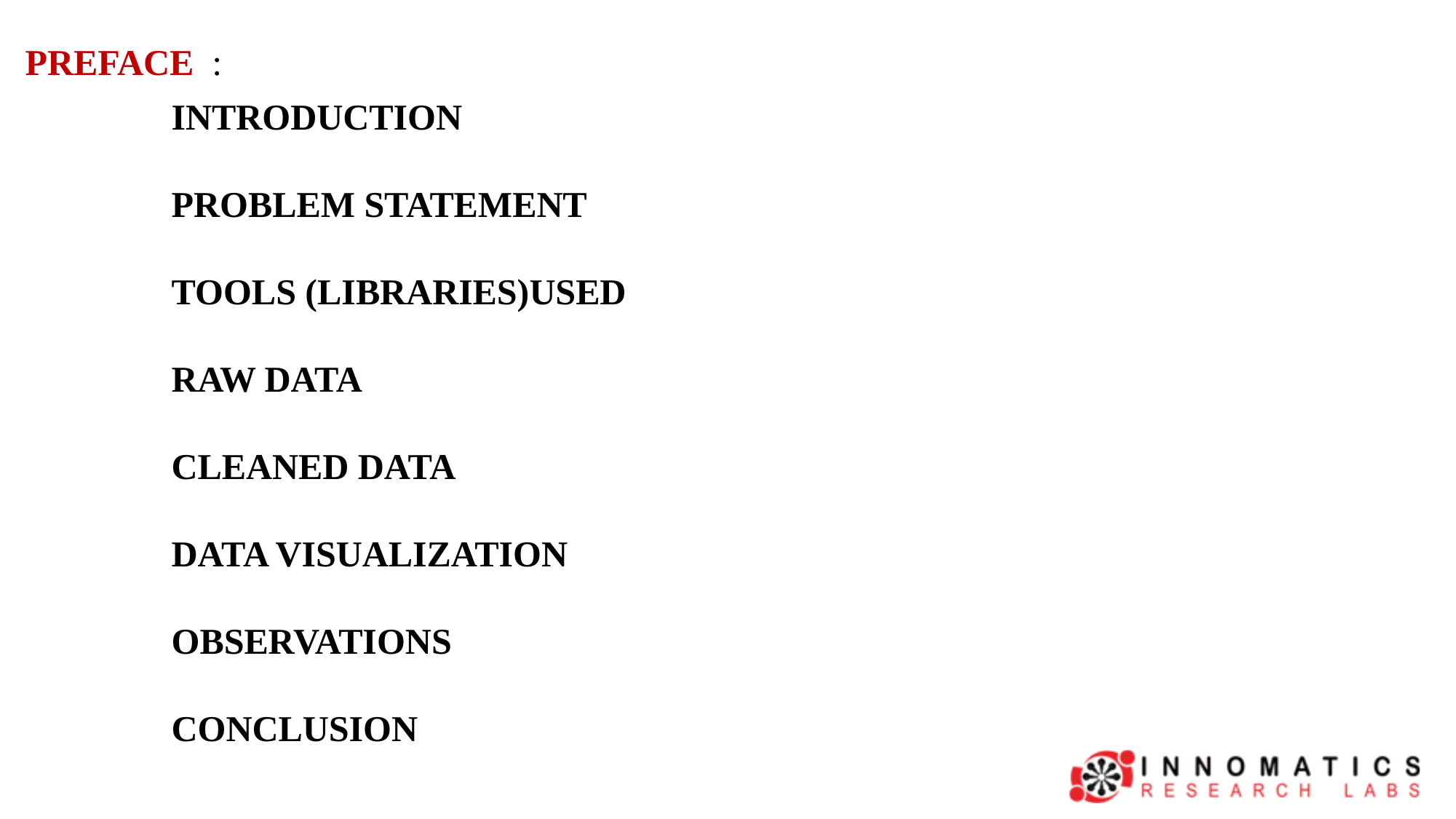

PREFACE  :
INTRODUCTION

PROBLEM STATEMENT

TOOLS (LIBRARIES)USED

RAW DATA

CLEANED DATA

DATA VISUALIZATION

OBSERVATIONS

CONCLUSION